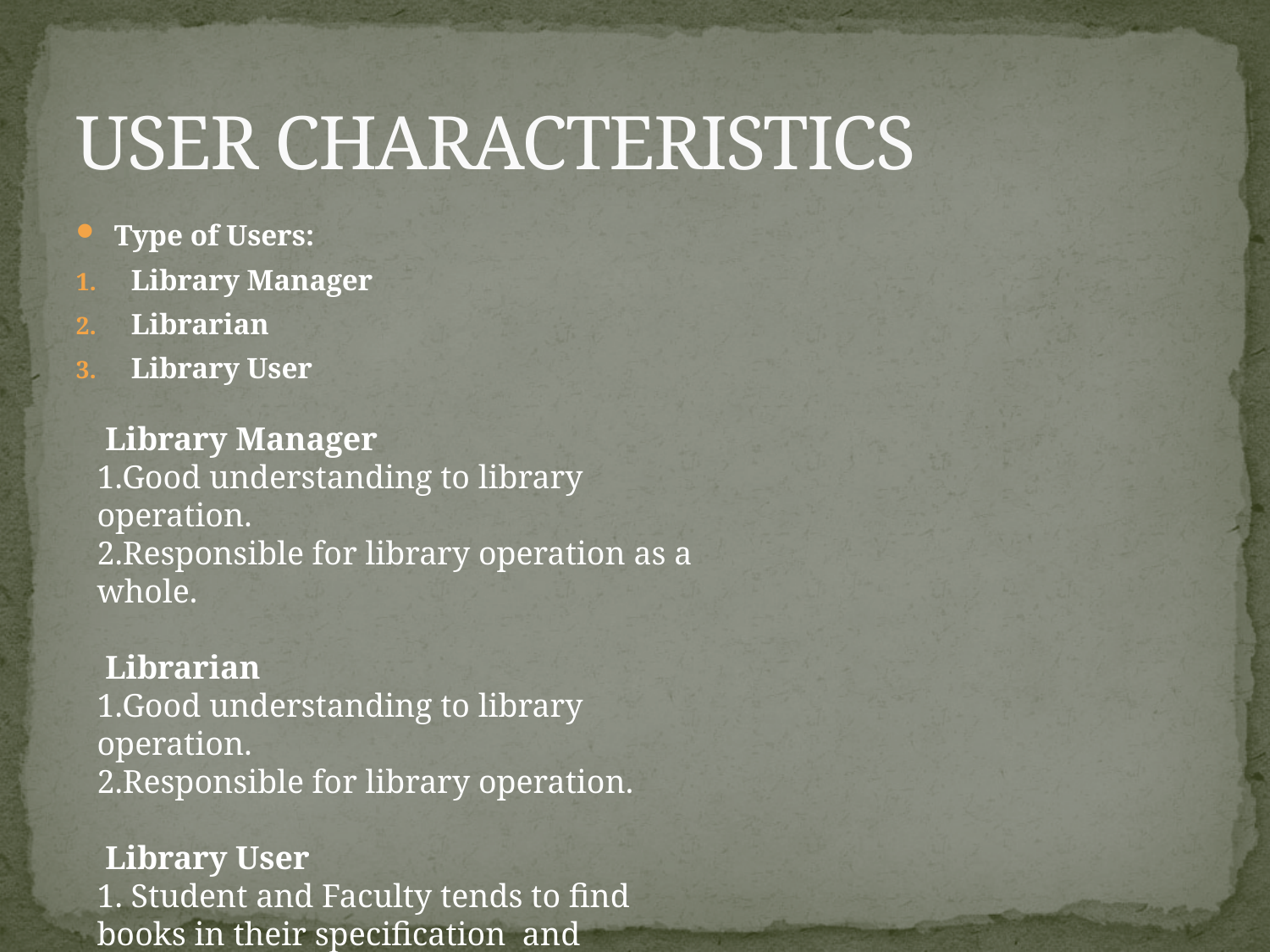

# USER CHARACTERISTICS
Type of Users:
 Library Manager
 Librarian
 Library User

 Library Manager
1.Good understanding to library operation.
2.Responsible for library operation as a whole.

 Librarian
1.Good understanding to library operation.
2.Responsible for library operation.

 Library User
1. Student and Faculty tends to find books in their specification  and download material.